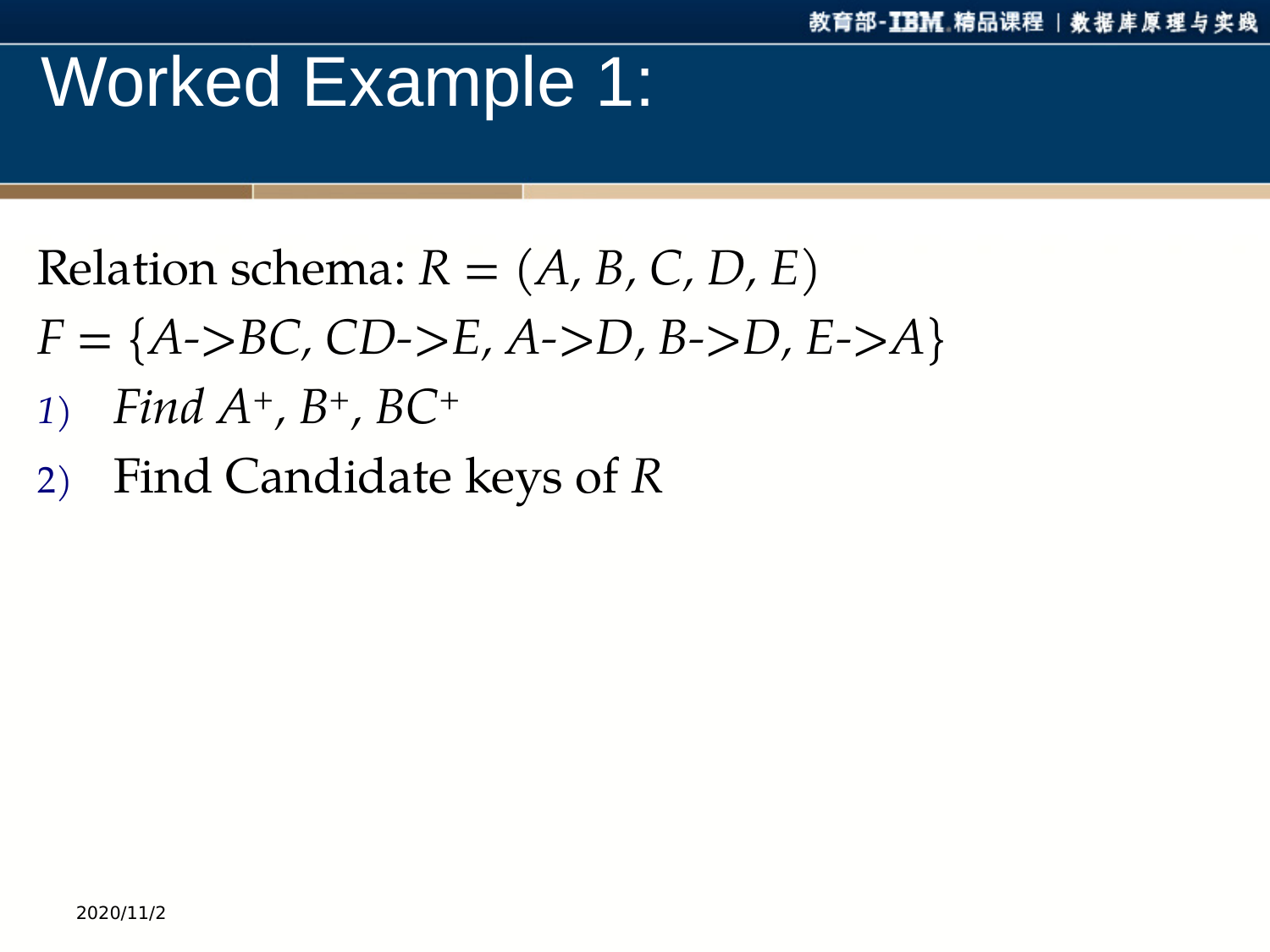

# Worked Example 1:
Relation schema: R = (A, B, C, D, E)
F = {A->BC, CD->E, A->D, B->D, E->A}
Find A+, B+, BC+
Find Candidate keys of R